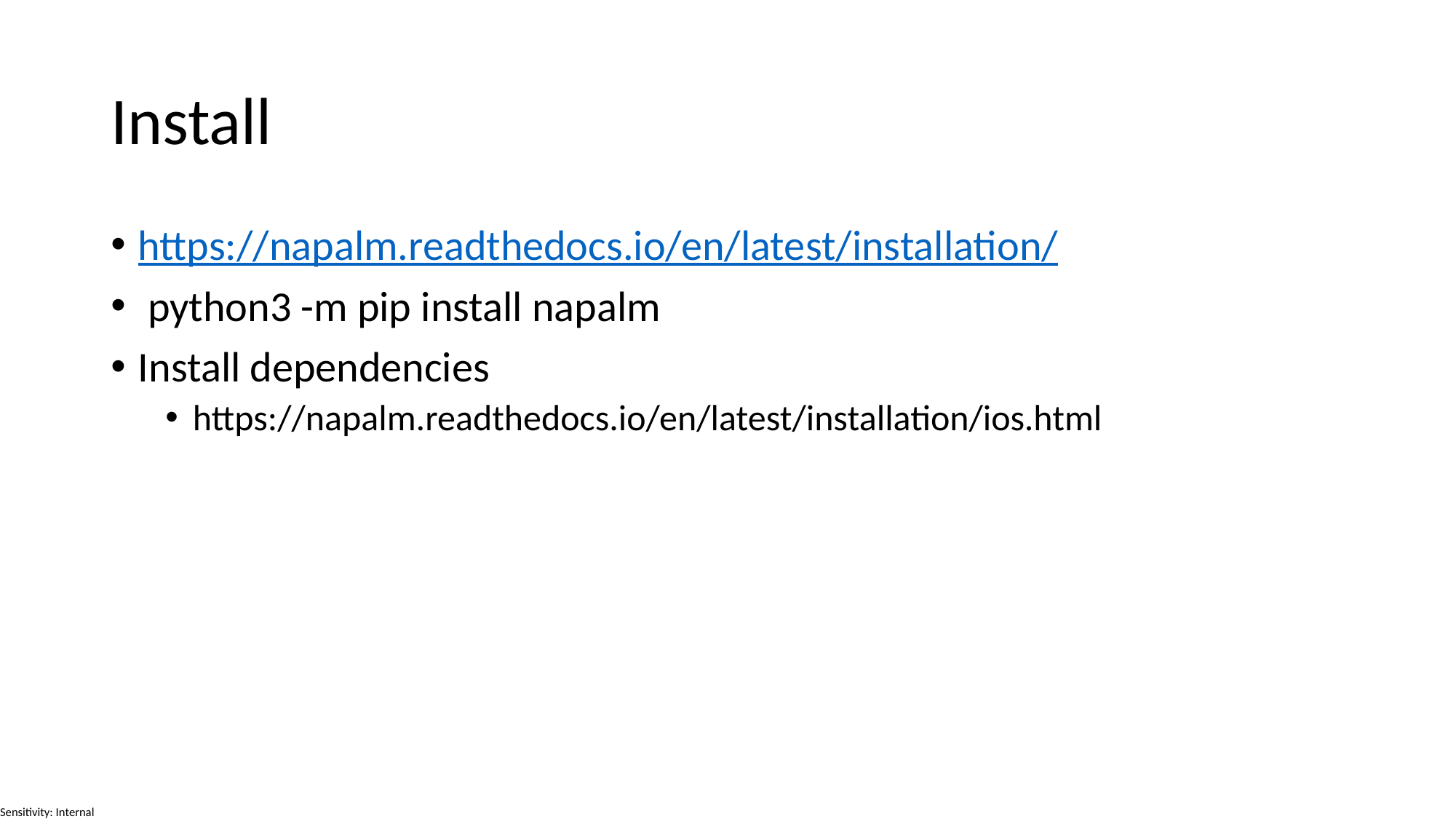

# Install
https://napalm.readthedocs.io/en/latest/installation/
 python3 -m pip install napalm
Install dependencies
https://napalm.readthedocs.io/en/latest/installation/ios.html